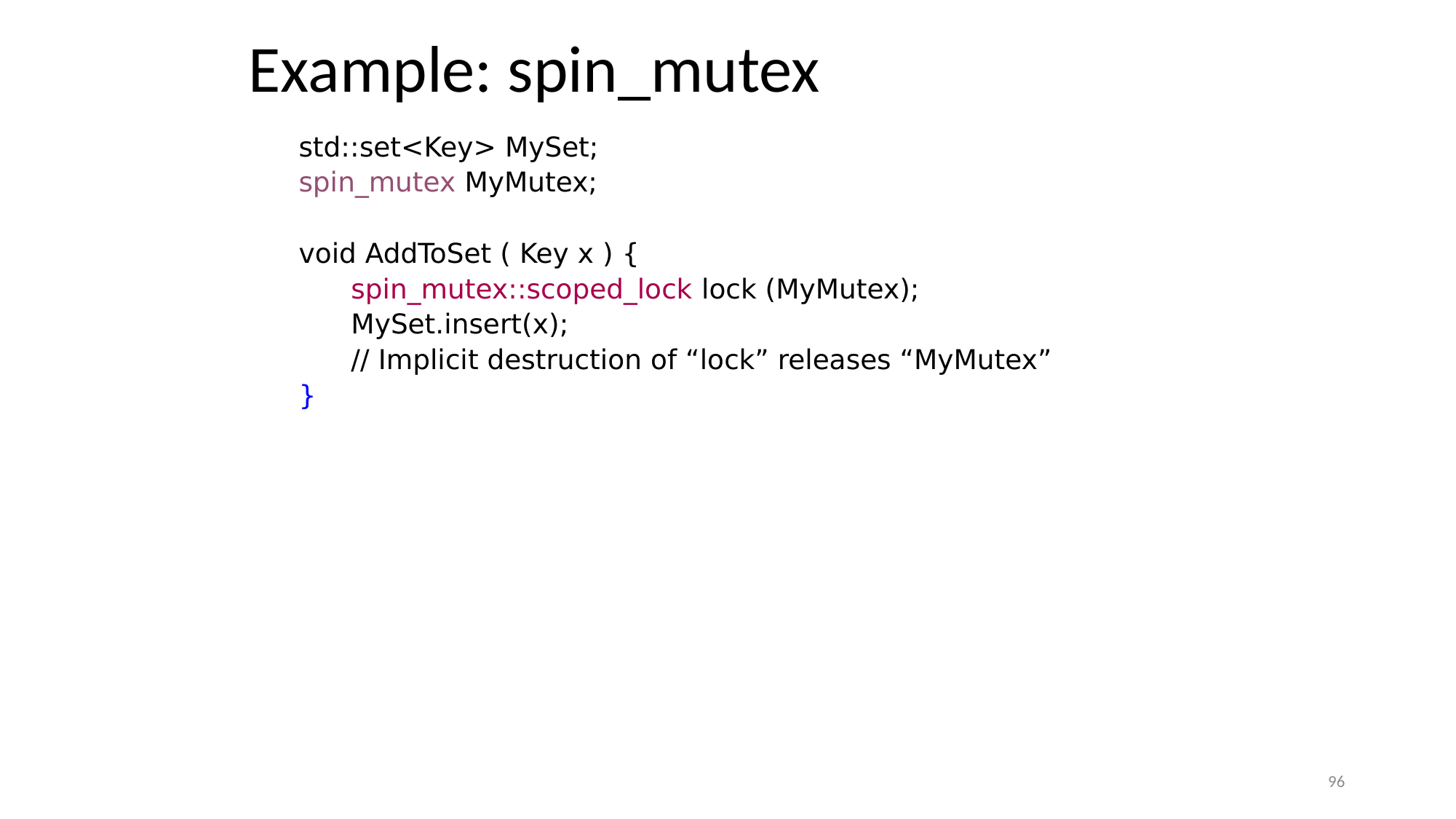

# Example: spin_mutex
std::set<Key> MySet;
spin_mutex MyMutex;

void AddToSet ( Key x ) {
      spin_mutex::scoped_lock lock (MyMutex);
      MySet.insert(x);
      // Implicit destruction of “lock” releases “MyMutex”
}
96